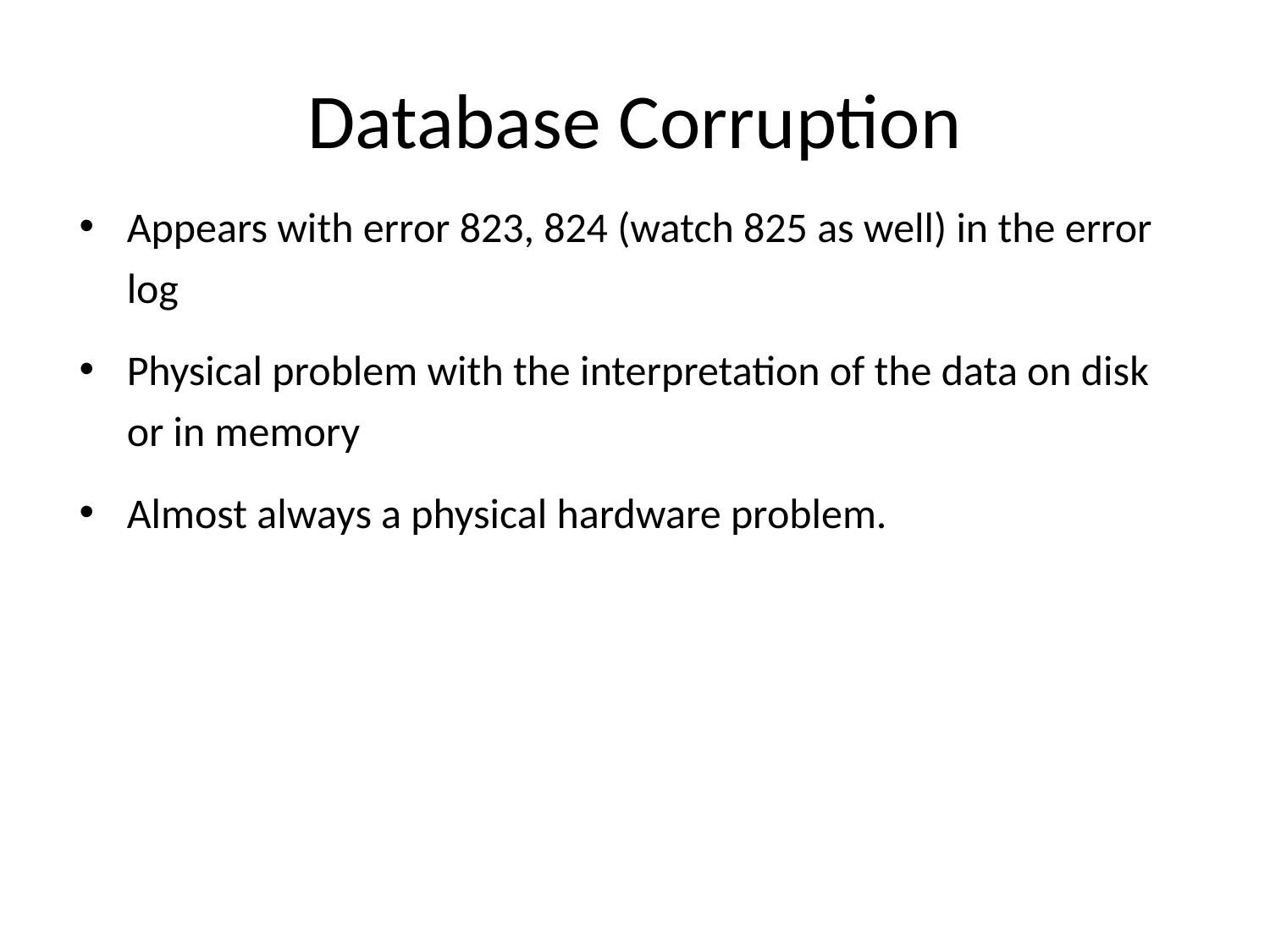

# Database Corruption
Appears with error 823, 824 (watch 825 as well) in the error log
Physical problem with the interpretation of the data on disk or in memory
Almost always a physical hardware problem.